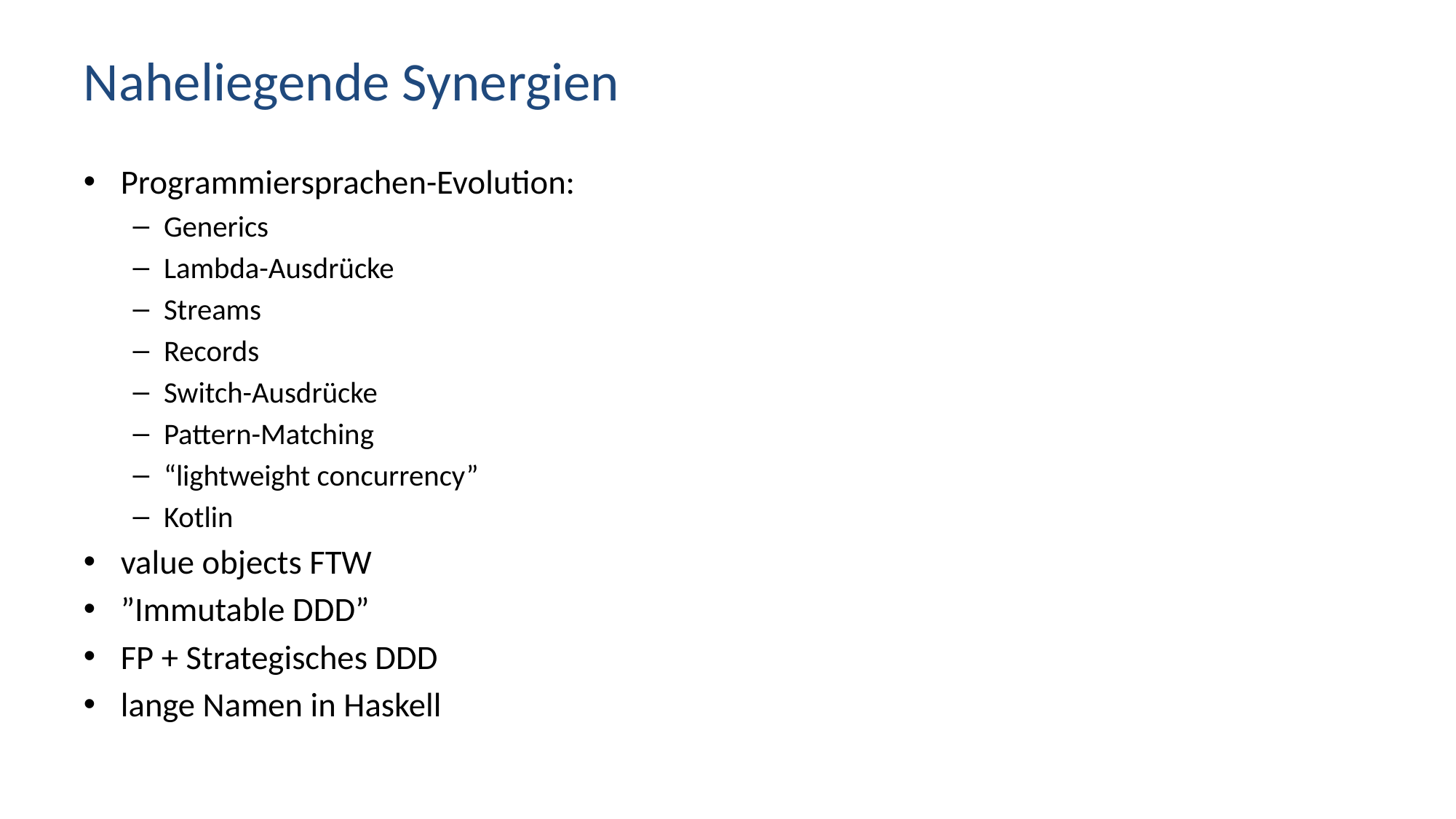

# Naheliegende Synergien
Programmiersprachen-Evolution:
Generics
Lambda-Ausdrücke
Streams
Records
Switch-Ausdrücke
Pattern-Matching
“lightweight concurrency”
Kotlin
value objects FTW
”Immutable DDD”
FP + Strategisches DDD
lange Namen in Haskell